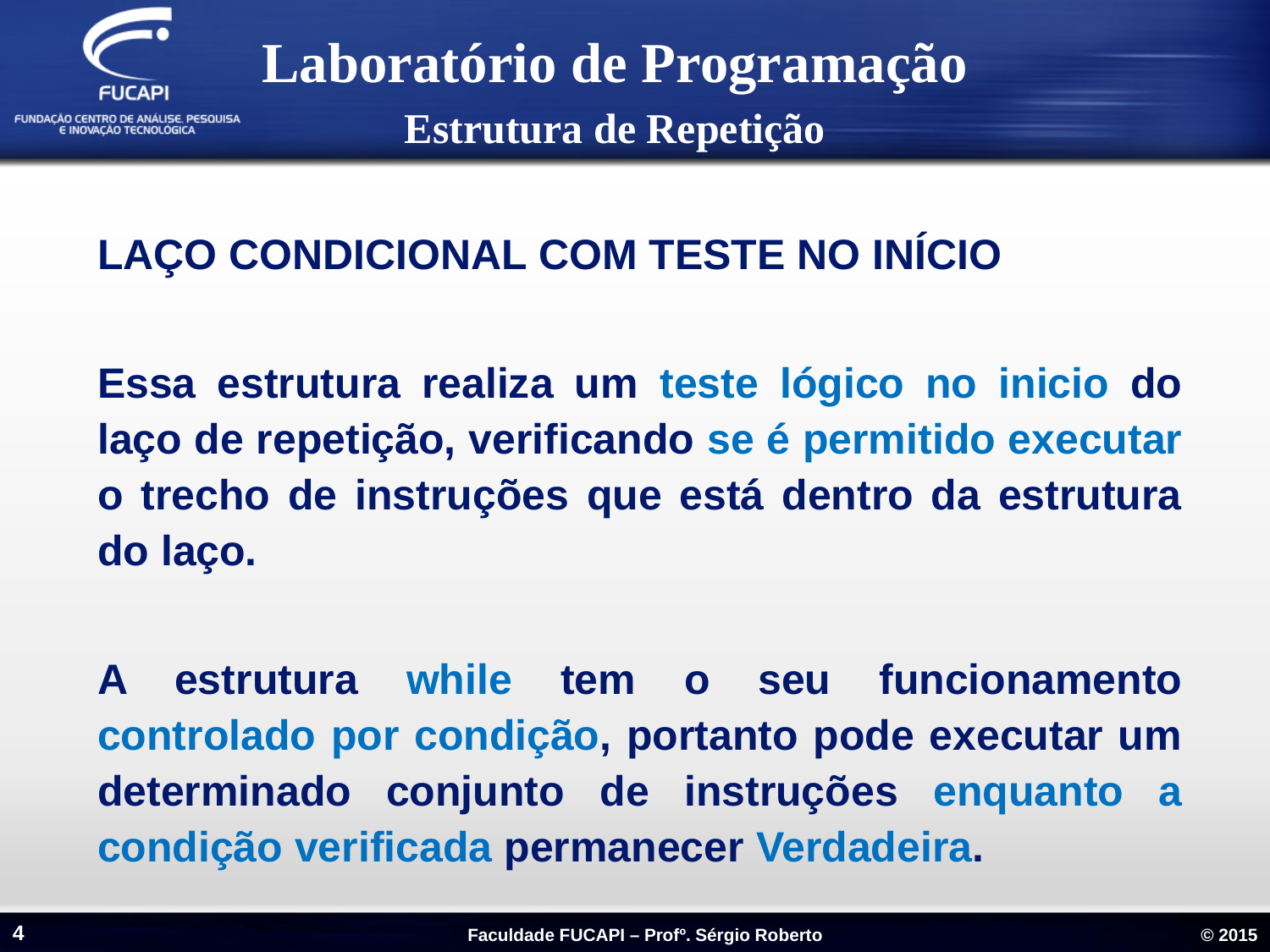

Laboratório de Programação
Estrutura de Repetição
LAÇO CONDICIONAL COM TESTE NO INÍCIO

Essa estrutura realiza um teste lógico no inicio do laço de repetição, verificando se é permitido executar o trecho de instruções que está dentro da estrutura do laço.

A estrutura while tem o seu funcionamento controlado por condição, portanto pode executar um determinado conjunto de instruções enquanto a condição verificada permanecer Verdadeira.